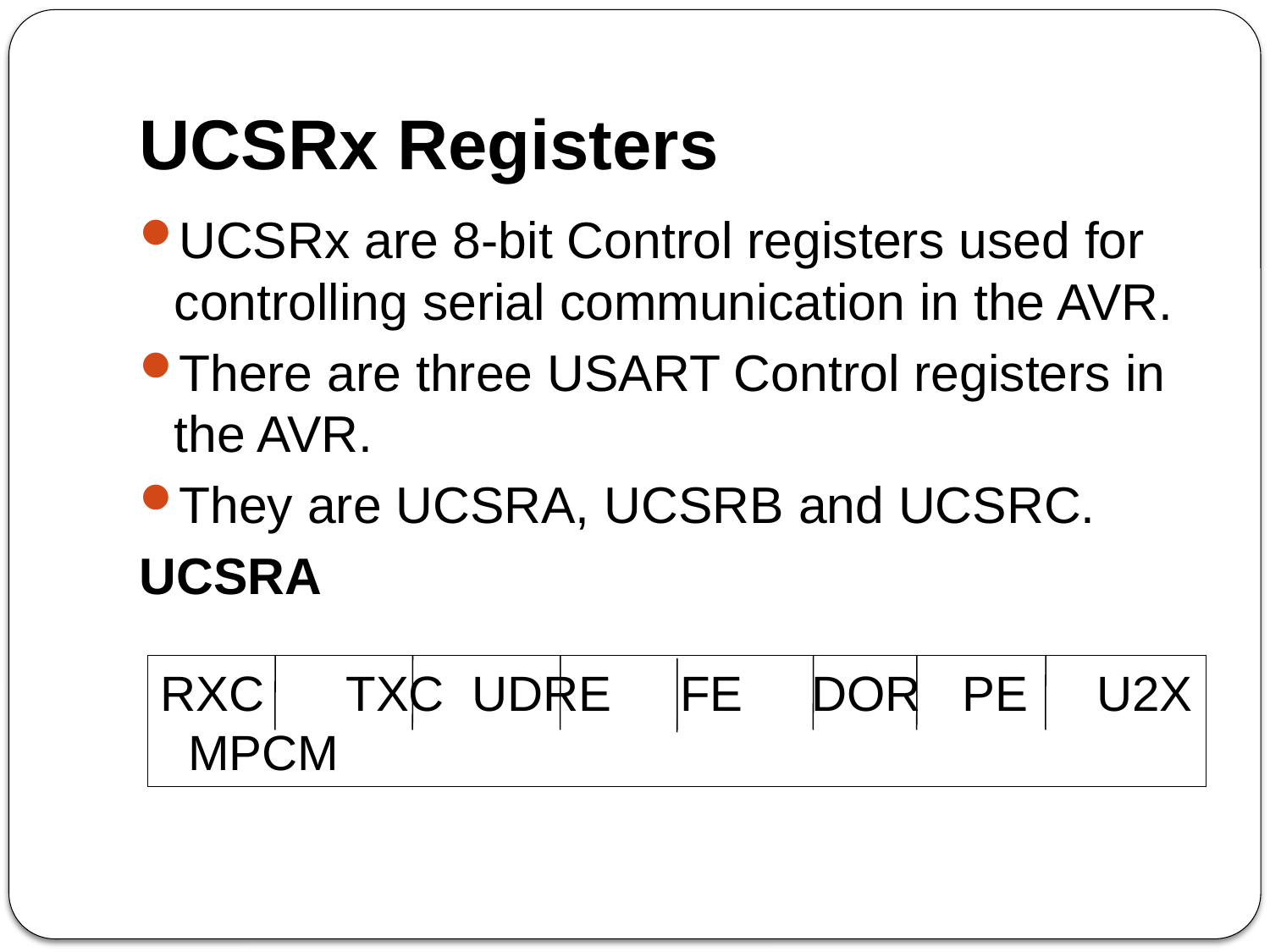

# UCSRx Registers
UCSRx are 8-bit Control registers used for controlling serial communication in the AVR.
There are three USART Control registers in the AVR.
They are UCSRA, UCSRB and UCSRC.
UCSRA
RXC      TXC  UDRE     FE     DOR   PE     U2X   MPCM